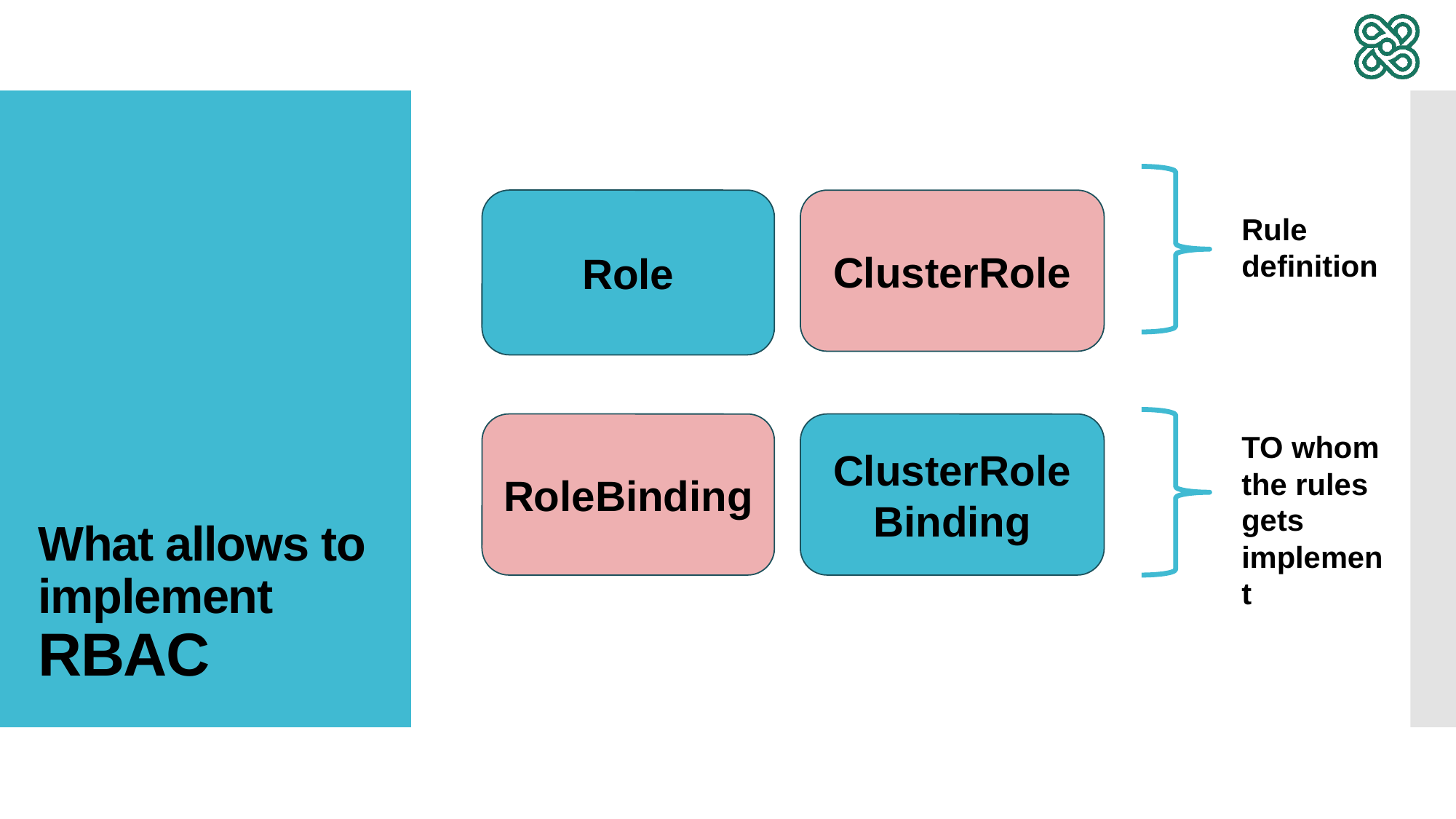

Role
ClusterRole
Rule definition
# What allows to implement RBAC

RoleBinding
ClusterRoleBinding
TO whom the rules gets implement